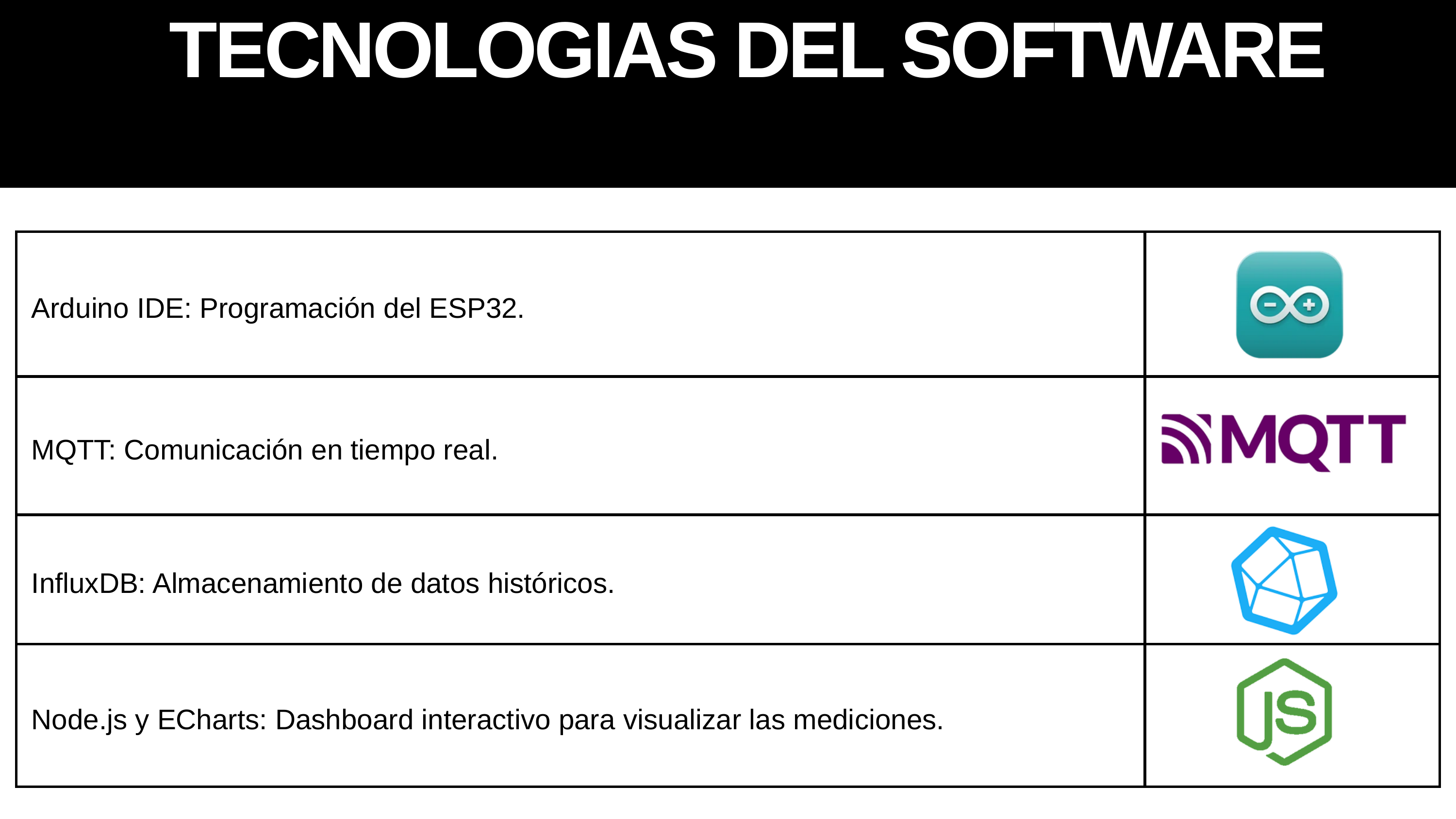

TECNOLOGIAS DEL SOFTWARE
| Arduino IDE: Programación del ESP32. |  |
| --- | --- |
| MQTT: Comunicación en tiempo real. |  |
| InfluxDB: Almacenamiento de datos históricos. |  |
| Node.js y ECharts: Dashboard interactivo para visualizar las mediciones. |  |